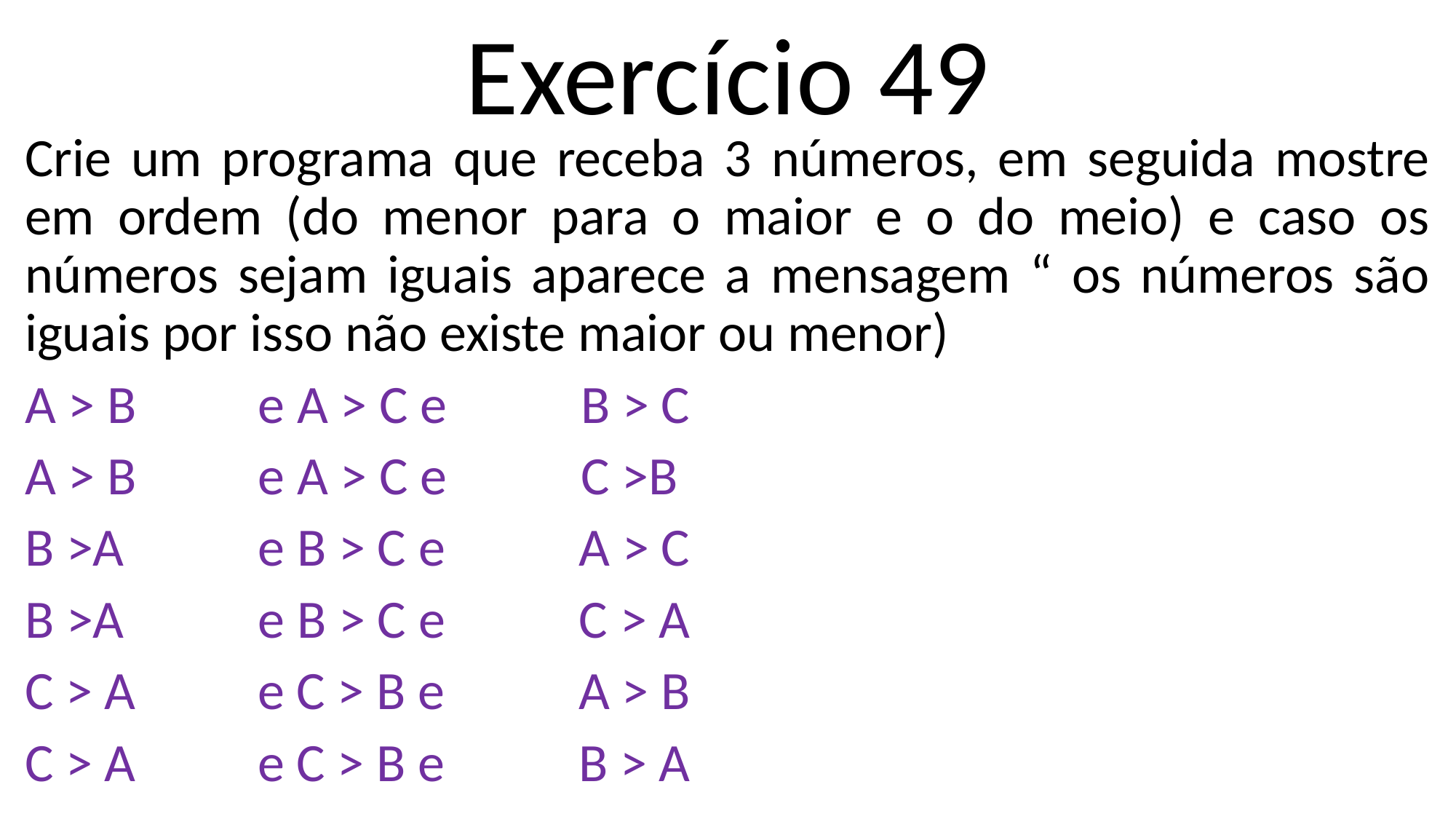

# Exercício 49
Crie um programa que receba 3 números, em seguida mostre em ordem (do menor para o maior e o do meio) e caso os números sejam iguais aparece a mensagem “ os números são iguais por isso não existe maior ou menor)
A > B          e A > C e           B > C
A > B          e A > C e           C >B
B >A           e B > C e           A > C
B >A           e B > C e           C > A
C > A          e C > B e           A > B
C > A          e C > B e           B > A